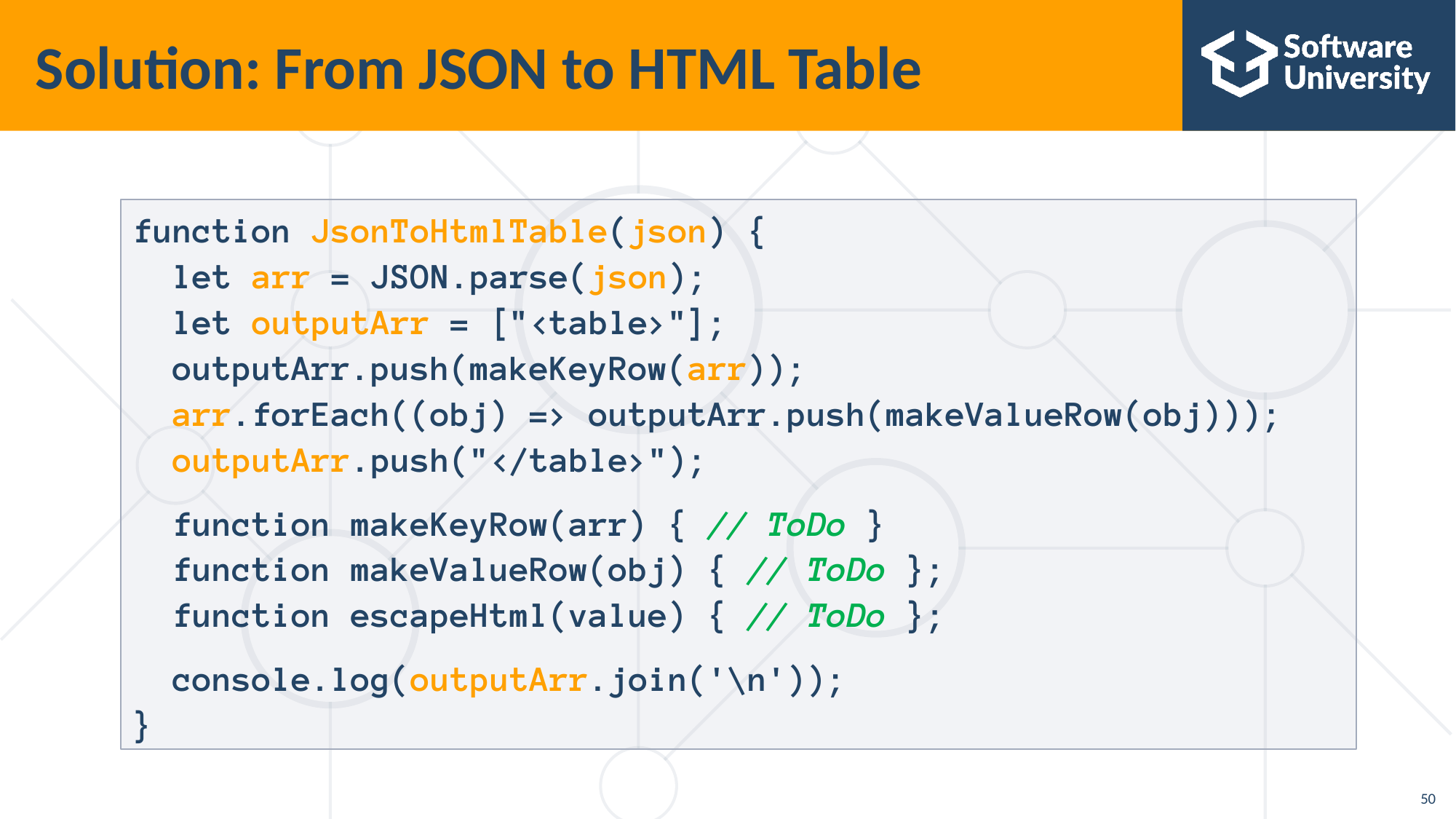

# Solution: From JSON to HTML Table
function JsonToHtmlTable(json) {
  let arr = JSON.parse(json);
  let outputArr = ["<table>"];
  outputArr.push(makeKeyRow(arr));
  arr.forEach((obj) => outputArr.push(makeValueRow(obj)));
  outputArr.push("</table>");
  function makeKeyRow(arr) { // ToDo }
  function makeValueRow(obj) { // ToDo };
  function escapeHtml(value) { // ToDo };
  console.log(outputArr.join('\n'));
}
50